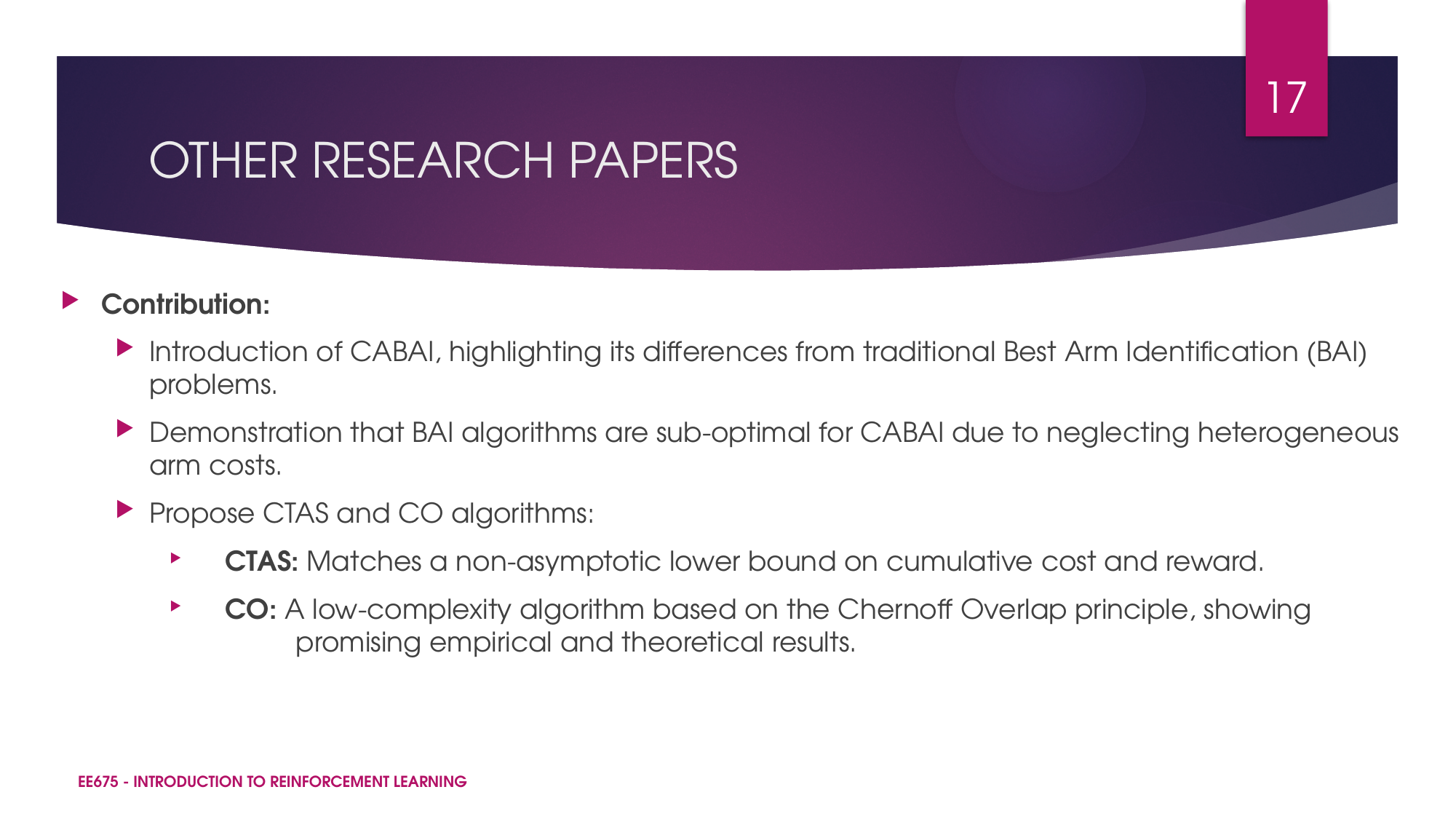

17
# OTHER RESEARCH PAPERS
Contribution:
Introduction of CABAI, highlighting its differences from traditional Best Arm Identification (BAI) problems.
Demonstration that BAI algorithms are sub-optimal for CABAI due to neglecting heterogeneous arm costs.
Propose CTAS and CO algorithms:
      CTAS: Matches a non-asymptotic lower bound on cumulative cost and reward.
      CO: A low-complexity algorithm based on the Chernoff Overlap principle, showing                           promising empirical and theoretical results.
EE675 - INTRODUCTION TO REINFORCEMENT LEARNING